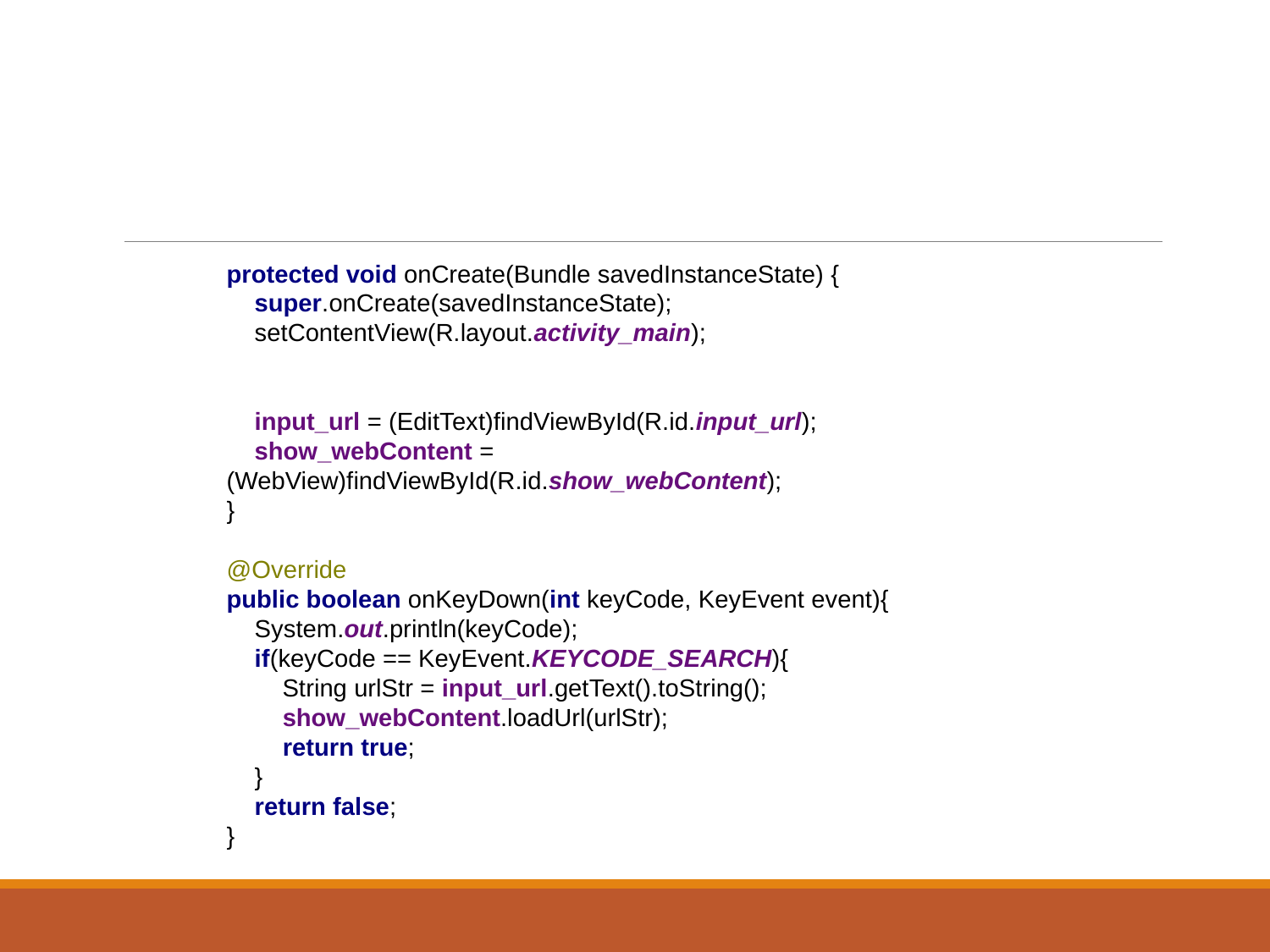

#
protected void onCreate(Bundle savedInstanceState) {
    super.onCreate(savedInstanceState);
    setContentView(R.layout.activity_main);
    input_url = (EditText)findViewById(R.id.input_url);
    show_webContent = (WebView)findViewById(R.id.show_webContent);
}
@Override
public boolean onKeyDown(int keyCode, KeyEvent event){
    System.out.println(keyCode);
    if(keyCode == KeyEvent.KEYCODE_SEARCH){
        String urlStr = input_url.getText().toString();
        show_webContent.loadUrl(urlStr);
        return true;
    }
    return false;
}